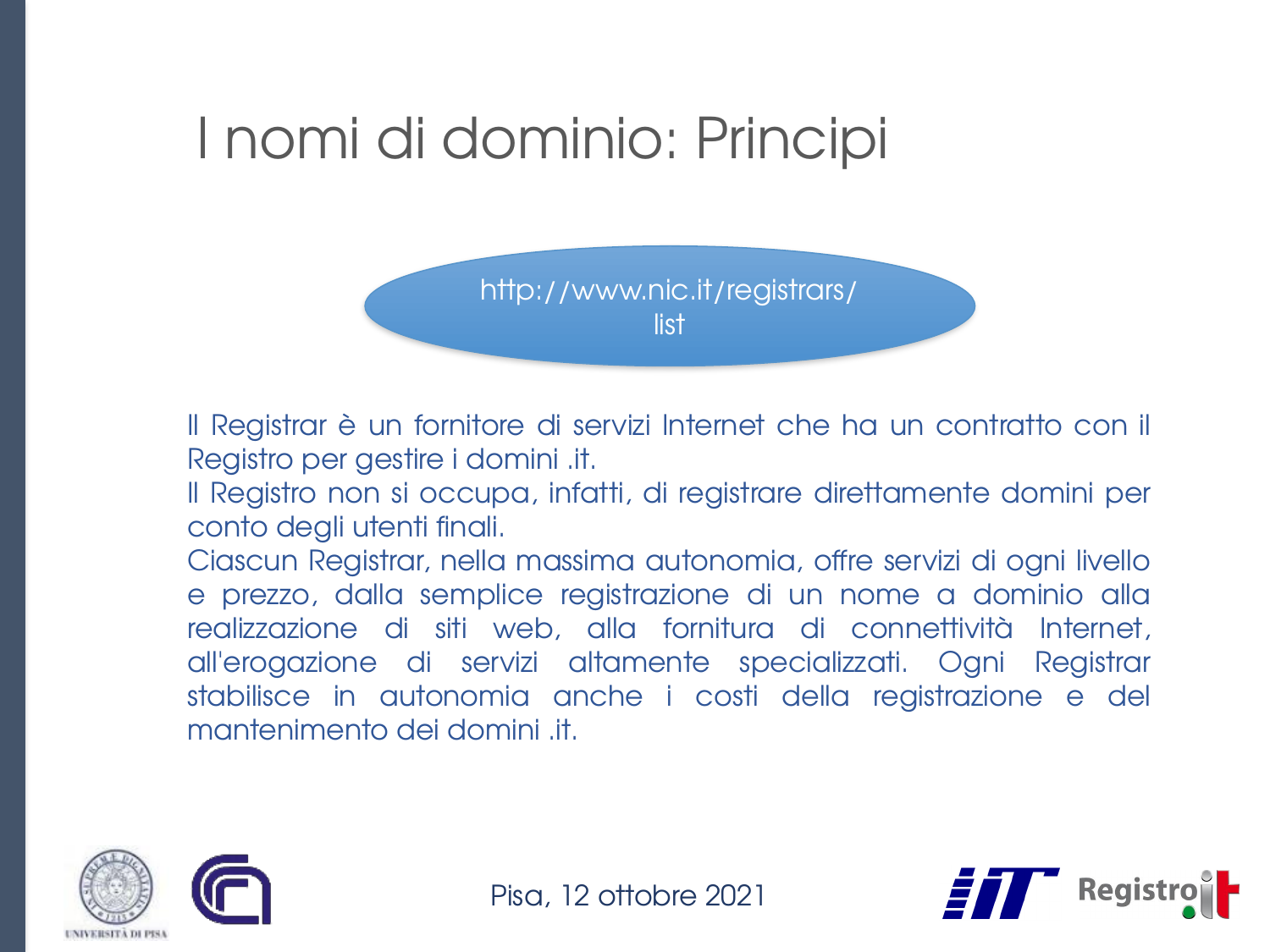

# I nomi di dominio: Principi
http://www.nic.it/registrars/list
Il Registrar è un fornitore di servizi Internet che ha un contratto con il Registro per gestire i domini .it.
Il Registro non si occupa, infatti, di registrare direttamente domini per conto degli utenti finali.
Ciascun Registrar, nella massima autonomia, offre servizi di ogni livello e prezzo, dalla semplice registrazione di un nome a dominio alla realizzazione di siti web, alla fornitura di connettività Internet, all'erogazione di servizi altamente specializzati. Ogni Registrar stabilisce in autonomia anche i costi della registrazione e del mantenimento dei domini .it.
Pisa, 12 ottobre 2021